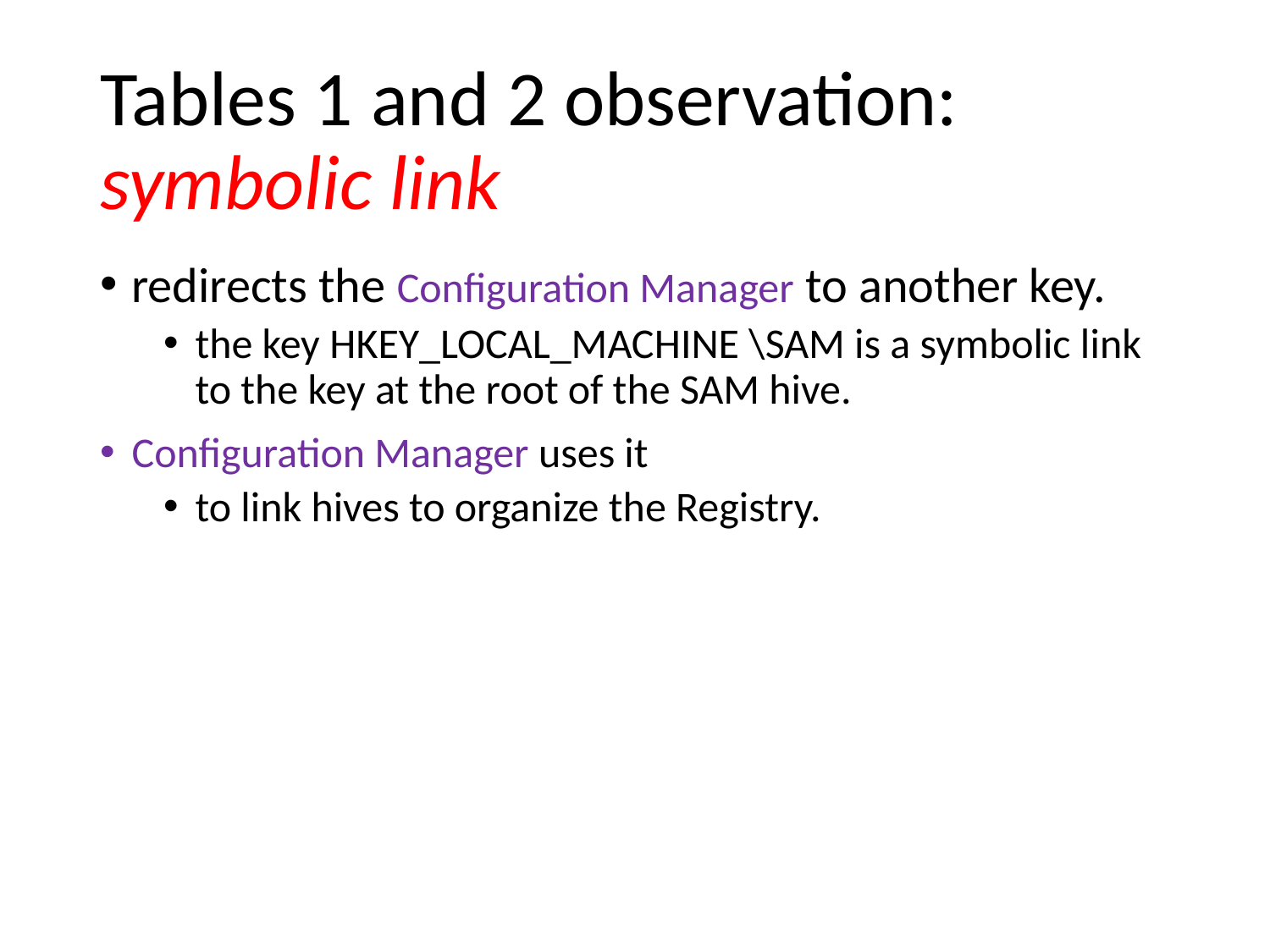

# Tables 1 and 2 observation: symbolic link
redirects the Configuration Manager to another key.
the key HKEY_LOCAL_MACHINE \SAM is a symbolic link to the key at the root of the SAM hive.
Configuration Manager uses it
to link hives to organize the Registry.